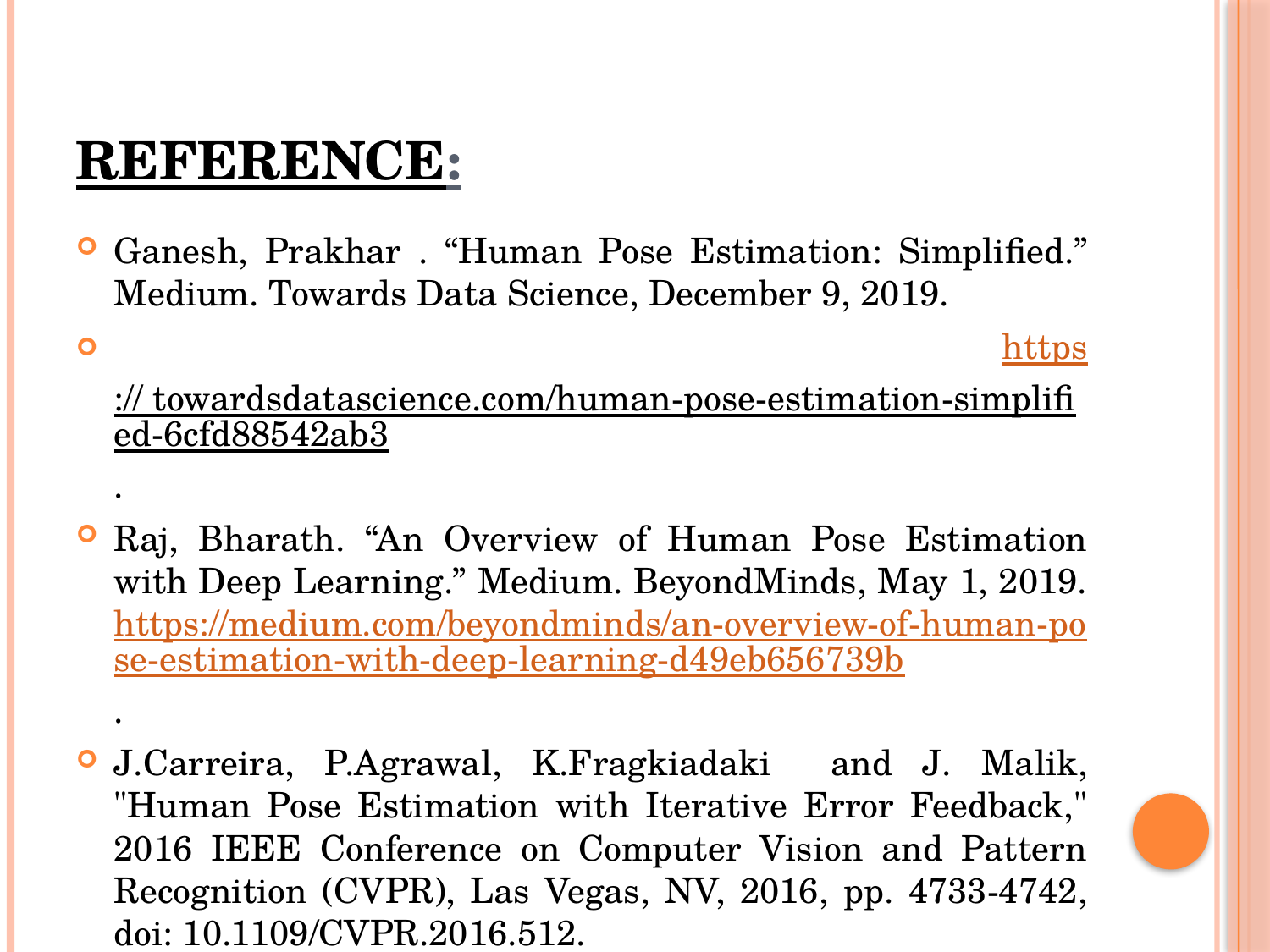

# Reference:
Ganesh, Prakhar . “Human Pose Estimation: Simplified.” Medium. Towards Data Science, December 9, 2019.
  https:// towardsdatascience.com/human-pose-estimation-simplified-6cfd88542ab3.
Raj, Bharath. “An Overview of Human Pose Estimation with Deep Learning.” Medium. BeyondMinds, May 1, 2019. https://medium.com/beyondminds/an-overview-of-human-pose-estimation-with-deep-learning-d49eb656739b.
J.Carreira, P.Agrawal, K.Fragkiadaki  and J. Malik, "Human Pose Estimation with Iterative Error Feedback," 2016 IEEE Conference on Computer Vision and Pattern Recognition (CVPR), Las Vegas, NV, 2016, pp. 4733-4742, doi: 10.1109/CVPR.2016.512.